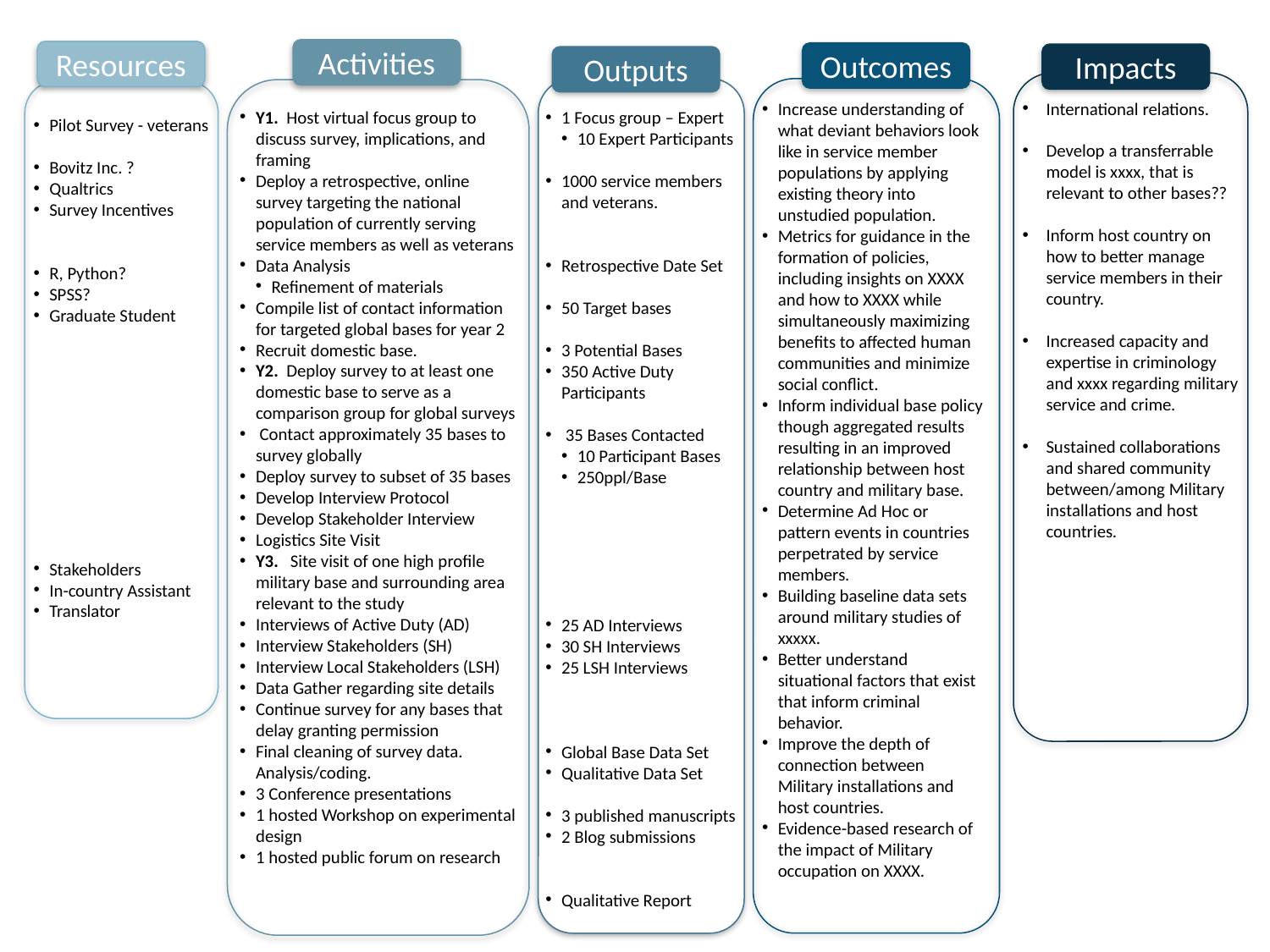

Activities
Resources
Outcomes
Impacts
Outputs

International relations.

Develop a transferrable model is xxxx, that is relevant to other bases??

Inform host country on how to better manage service members in their country.

Increased capacity and expertise in criminology and xxxx regarding military service and crime.

Sustained collaborations and shared community between/among Military installations and host countries.

Increase understanding of what deviant behaviors look like in service member populations by applying existing theory into unstudied population.
Metrics for guidance in the formation of policies, including insights on XXXX and how to XXXX while simultaneously maximizing benefits to affected human communities and minimize social conflict.
Inform individual base policy though aggregated results resulting in an improved relationship between host country and military base.
Determine Ad Hoc or pattern events in countries perpetrated by service members.
Building baseline data sets around military studies of xxxxx.
Better understand situational factors that exist that inform criminal behavior.
Improve the depth of connection between Military installations and host countries.
Evidence-based research of the impact of Military occupation on XXXX.
Y1.  Host virtual focus group to discuss survey, implications, and framing
Deploy a retrospective, online survey targeting the national population of currently serving service members as well as veterans
Data Analysis
Refinement of materials
Compile list of contact information for targeted global bases for year 2
Recruit domestic base.
Y2.  Deploy survey to at least one domestic base to serve as a comparison group for global surveys
 Contact approximately 35 bases to survey globally
Deploy survey to subset of 35 bases
Develop Interview Protocol
Develop Stakeholder Interview
Logistics Site Visit
Y3.   Site visit of one high profile military base and surrounding area relevant to the study
Interviews of Active Duty (AD)
Interview Stakeholders (SH)
Interview Local Stakeholders (LSH)
Data Gather regarding site details
Continue survey for any bases that delay granting permission
Final cleaning of survey data. Analysis/coding.
3 Conference presentations
1 hosted Workshop on experimental design
1 hosted public forum on research
1 Focus group – Expert
10 Expert Participants

1000 service members and veterans.

Retrospective Date Set

50 Target bases

3 Potential Bases
350 Active Duty Participants

 35 Bases Contacted
10 Participant Bases
250ppl/Base

25 AD Interviews
30 SH Interviews
25 LSH Interviews

Global Base Data Set
Qualitative Data Set

3 published manuscripts
2 Blog submissions

Qualitative Report
Pilot Survey - veterans

Bovitz Inc. ?
Qualtrics
Survey Incentives

R, Python?
SPSS?
Graduate Student

Stakeholders
In-country Assistant
Translator